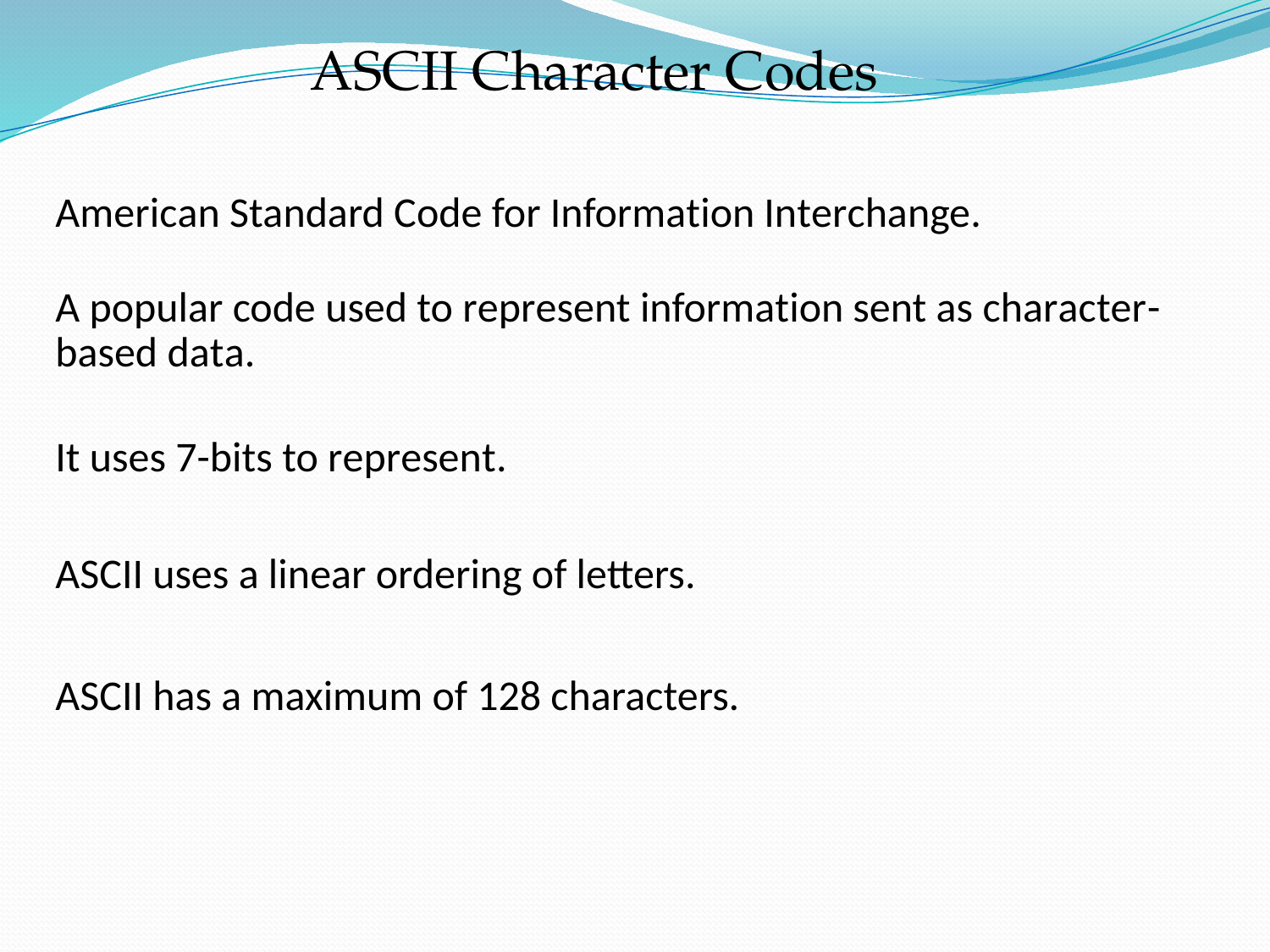

ASCII Character Codes
American Standard Code for Information Interchange.

A popular code used to represent information sent as character- based data.

It uses 7-bits to represent.

ASCII uses a linear ordering of letters.

ASCII has a maximum of 128 characters.